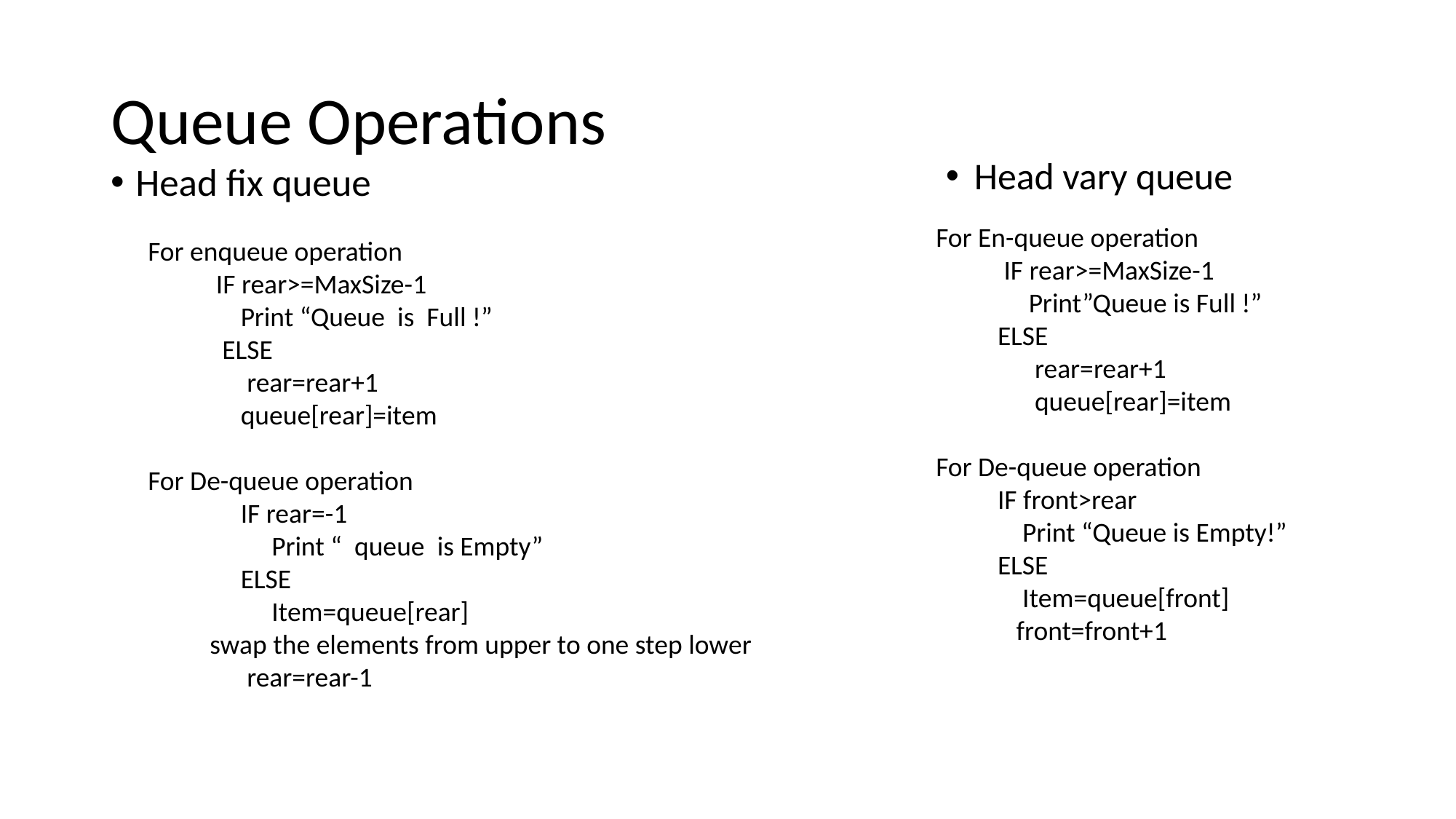

# Queue Operations
Head vary queue
Head fix queue
For En-queue operation
           IF rear>=MaxSize-1
               Print”Queue is Full !”
          ELSE
                rear=rear+1
                queue[rear]=item

For De-queue operation
          IF front>rear
              Print “Queue is Empty!”
          ELSE
              Item=queue[front]
             front=front+1
For enqueue operation
           IF rear>=MaxSize-1
               Print “Queue  is  Full !”
            ELSE
                rear=rear+1
               queue[rear]=item

For De-queue operation
               IF rear=-1
                    Print “  queue  is Empty”
               ELSE
                    Item=queue[rear]
          swap the elements from upper to one step lower
                rear=rear-1